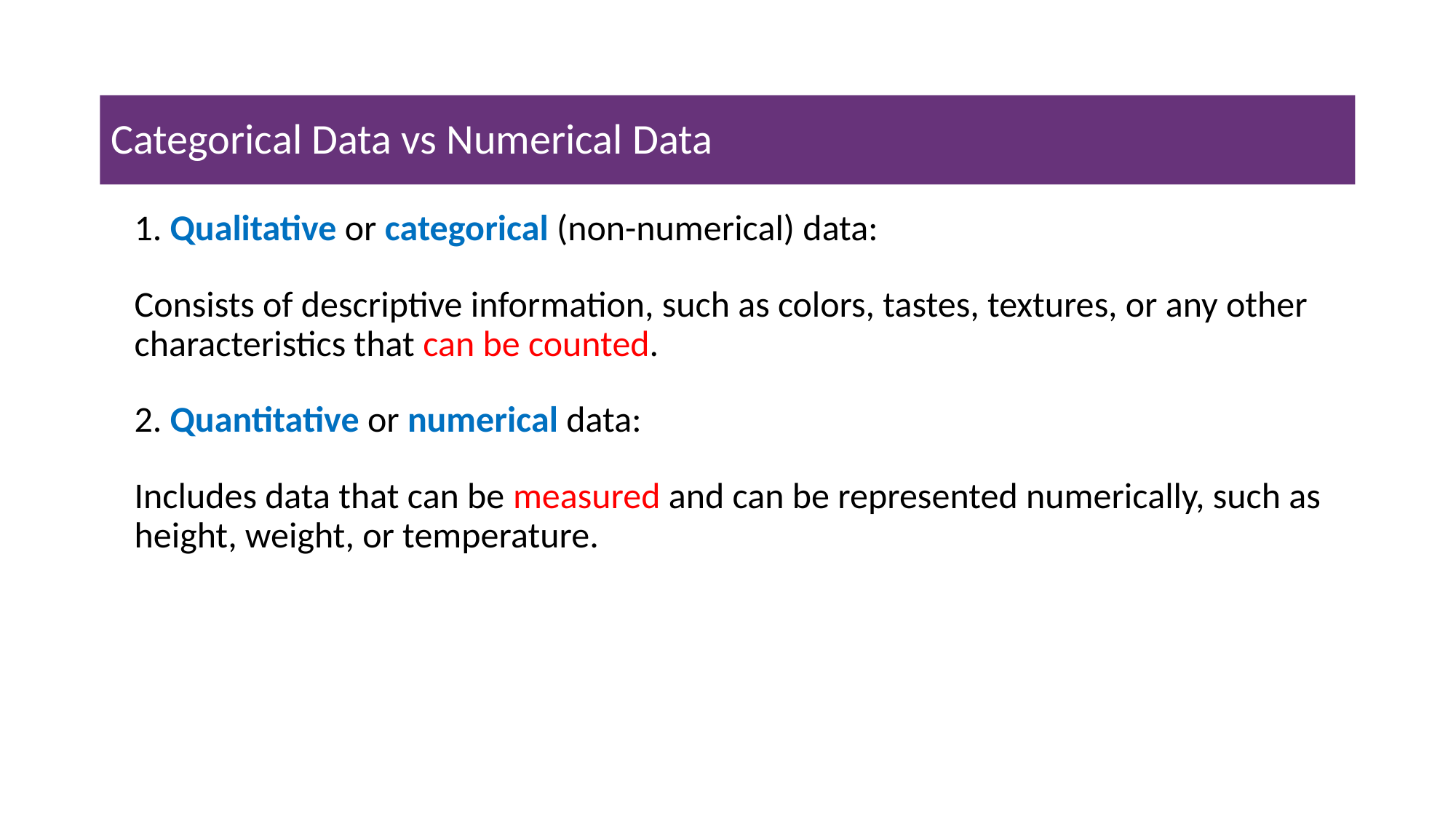

# Categorical Data vs Numerical Data
1. Qualitative or categorical (non-numerical) data:
Consists of descriptive information, such as colors, tastes, textures, or any other characteristics that can be counted.
2. Quantitative or numerical data:
Includes data that can be measured and can be represented numerically, such as height, weight, or temperature.